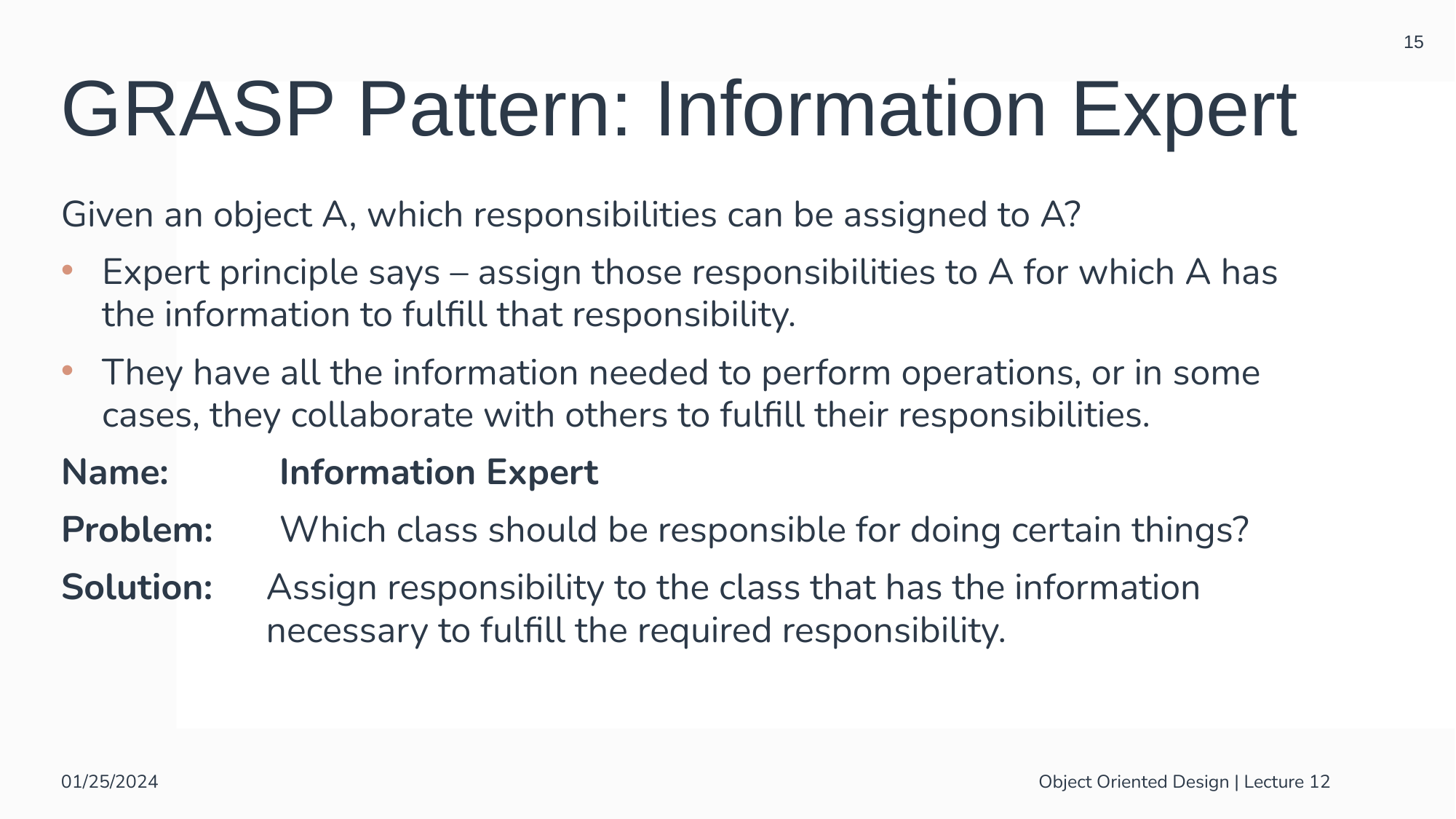

15
# GRASP Pattern: Information Expert
Given an object A, which responsibilities can be assigned to A?
Expert principle says – assign those responsibilities to A for which A has the information to fulfill that responsibility.
They have all the information needed to perform operations, or in some cases, they collaborate with others to fulfill their responsibilities.
Name: 	Information Expert
Problem:	Which class should be responsible for doing certain things?
Solution: 	Assign responsibility to the class that has the information necessary to fulfill the required responsibility.
01/25/2024
Object Oriented Design | Lecture 12